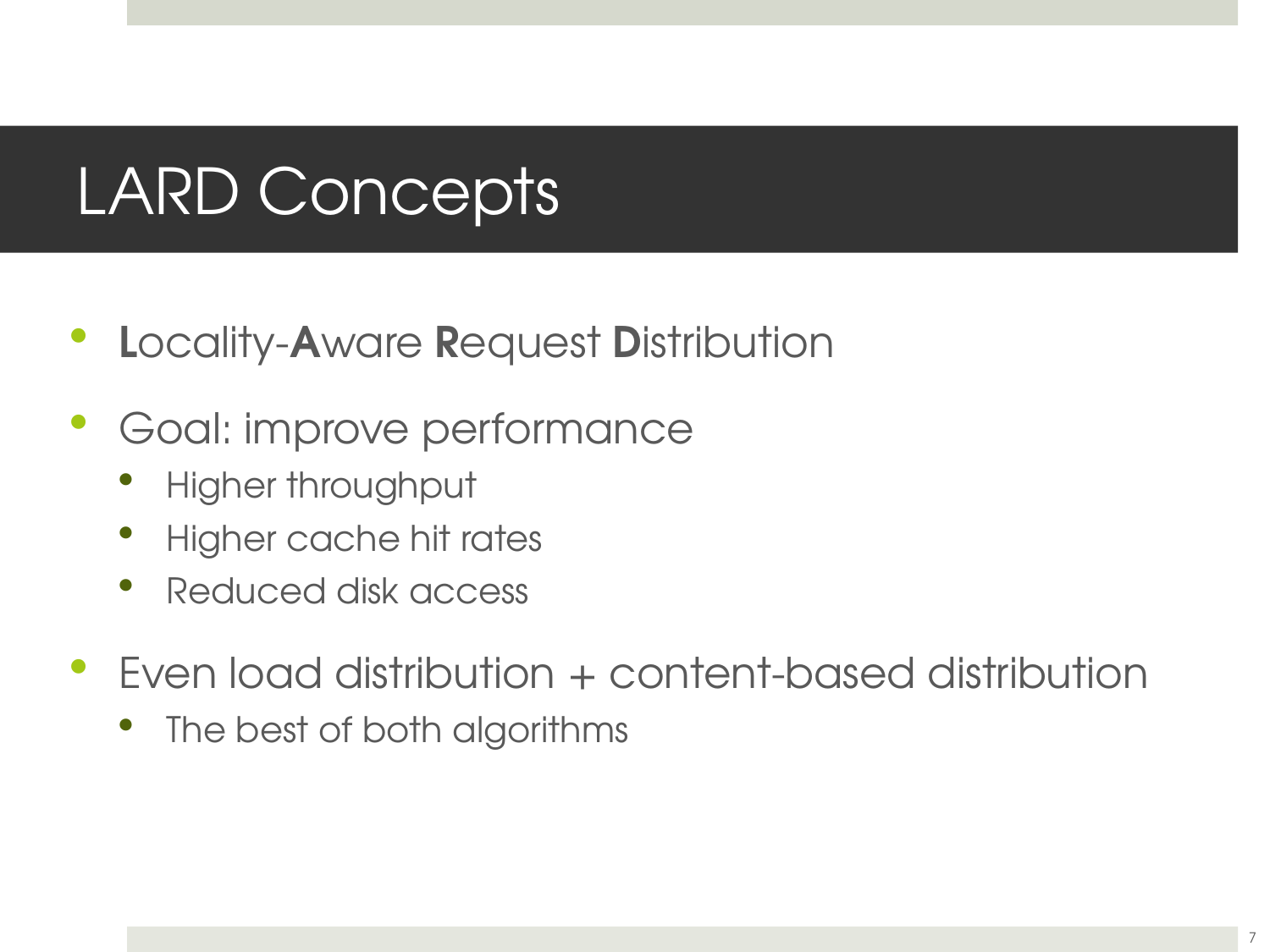

# LARD Concepts
Locality-Aware Request Distribution
Goal: improve performance
Higher throughput
Higher cache hit rates
Reduced disk access
Even load distribution + content-based distribution
The best of both algorithms
7